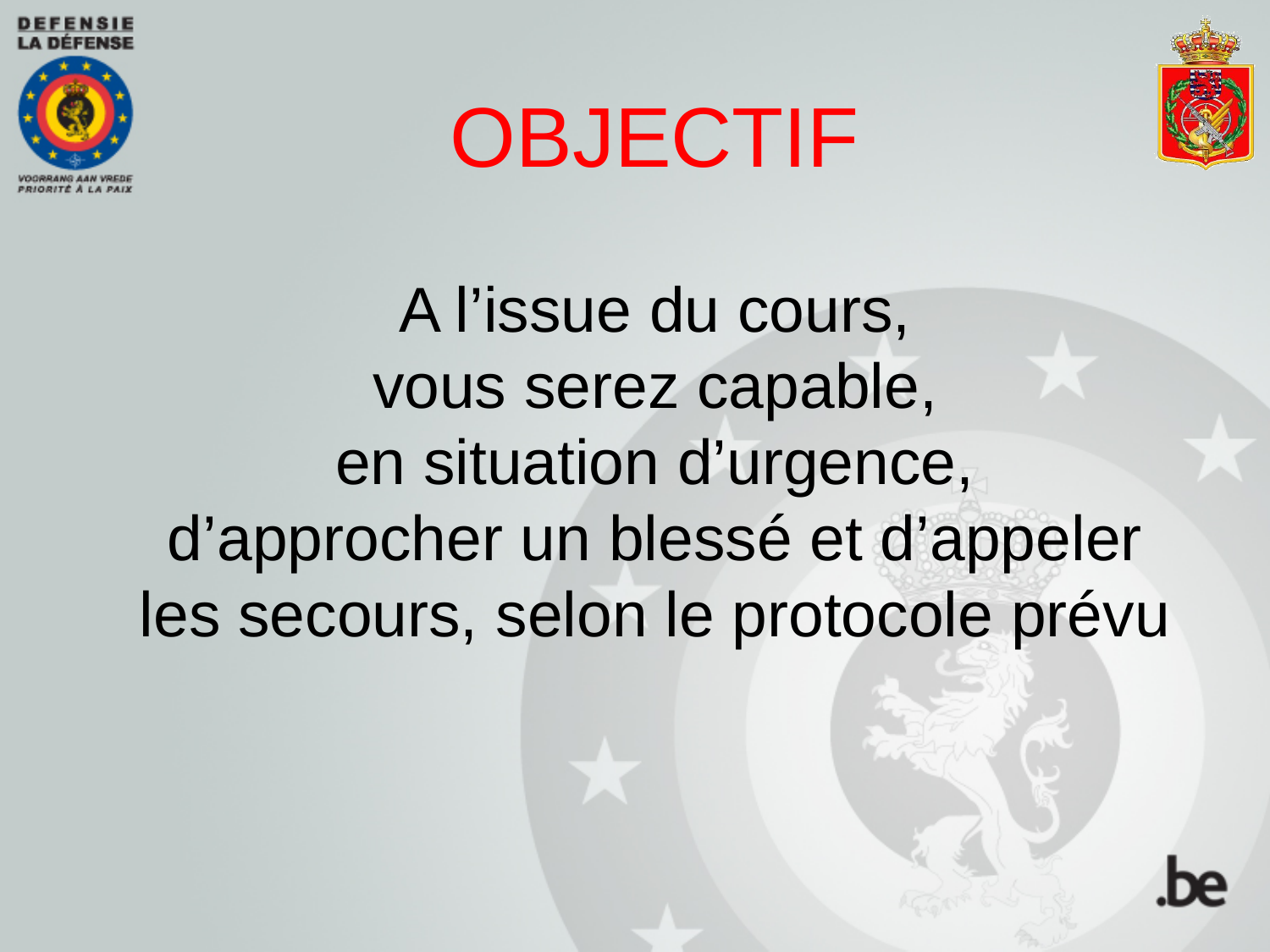

OBJECTIF

A l’issue du cours,
vous serez capable,
en situation d’urgence,
d’approcher un blessé et d’appeler les secours, selon le protocole prévu